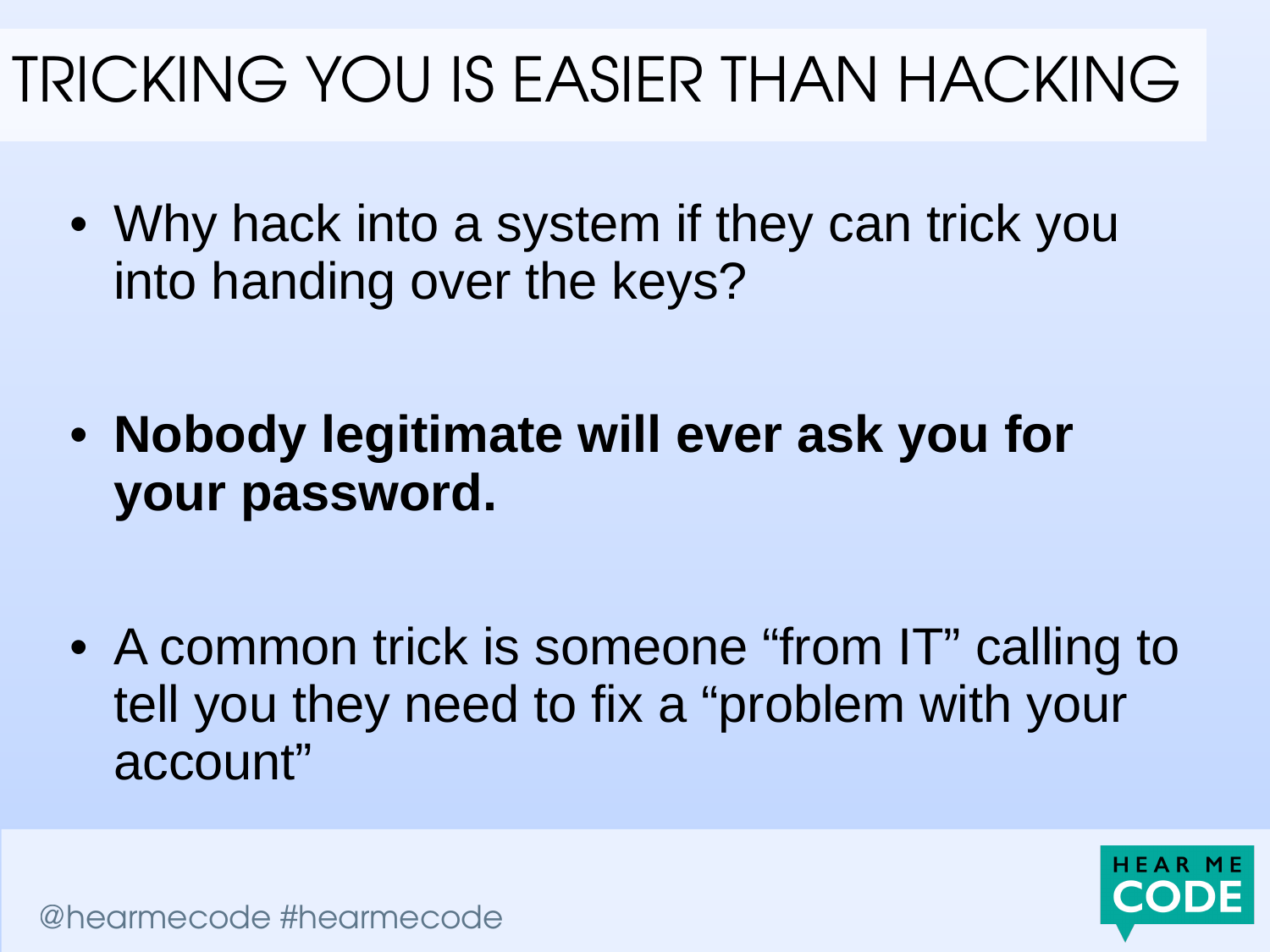

tricking you is easier than hacking
Why hack into a system if they can trick you into handing over the keys?

Nobody legitimate will ever ask you for your password.

A common trick is someone “from IT” calling to tell you they need to fix a “problem with your account”
21